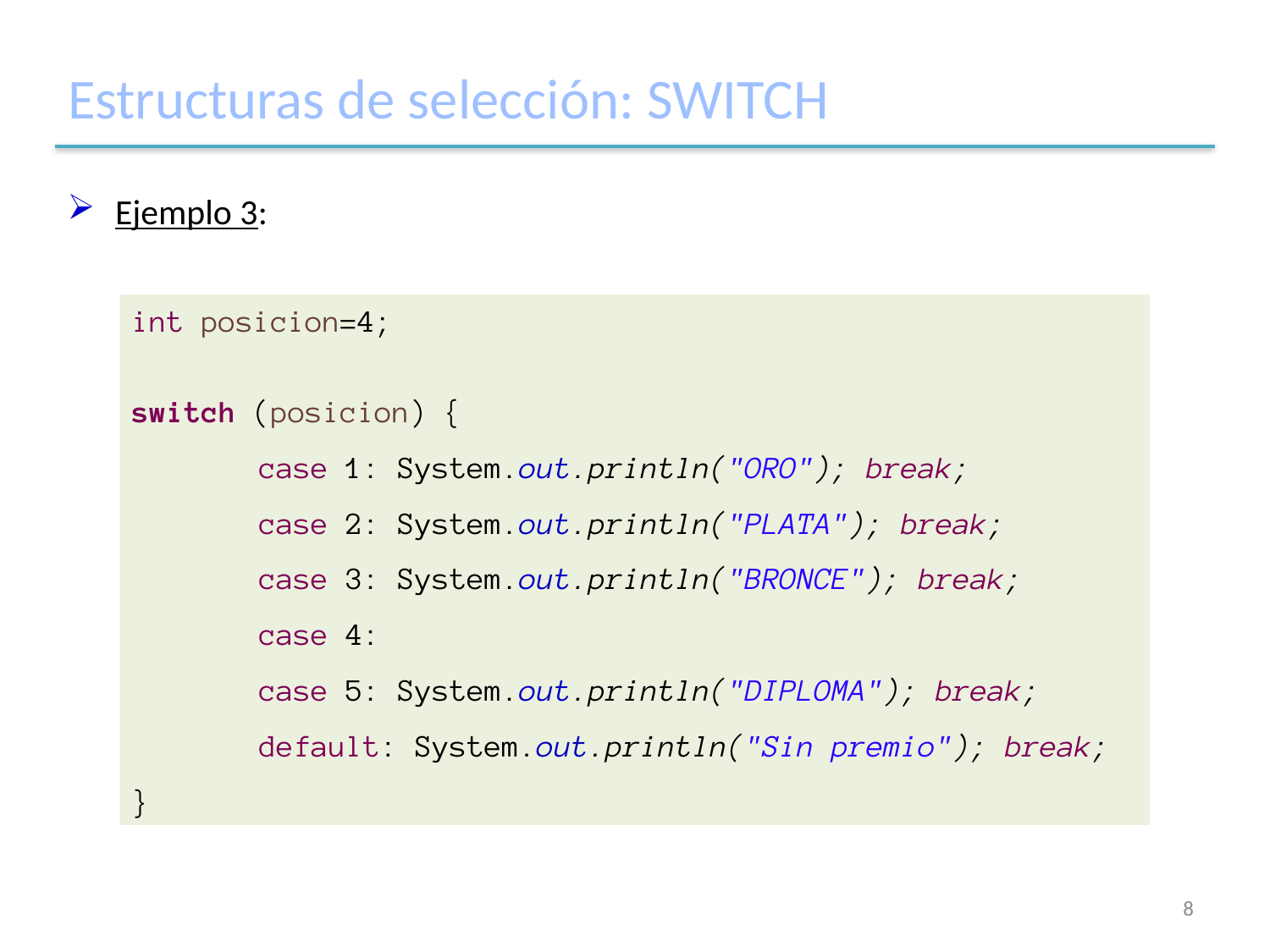

# Estructuras de selección: SWITCH
Ejemplo 3:
int posicion=4;

switch (posicion) {
	case 1: System.out.println("ORO"); break;
	case 2: System.out.println("PLATA"); break;
	case 3: System.out.println("BRONCE"); break;
	case 4:
	case 5: System.out.println("DIPLOMA"); break;
	default: System.out.println("Sin premio"); break;
}
8